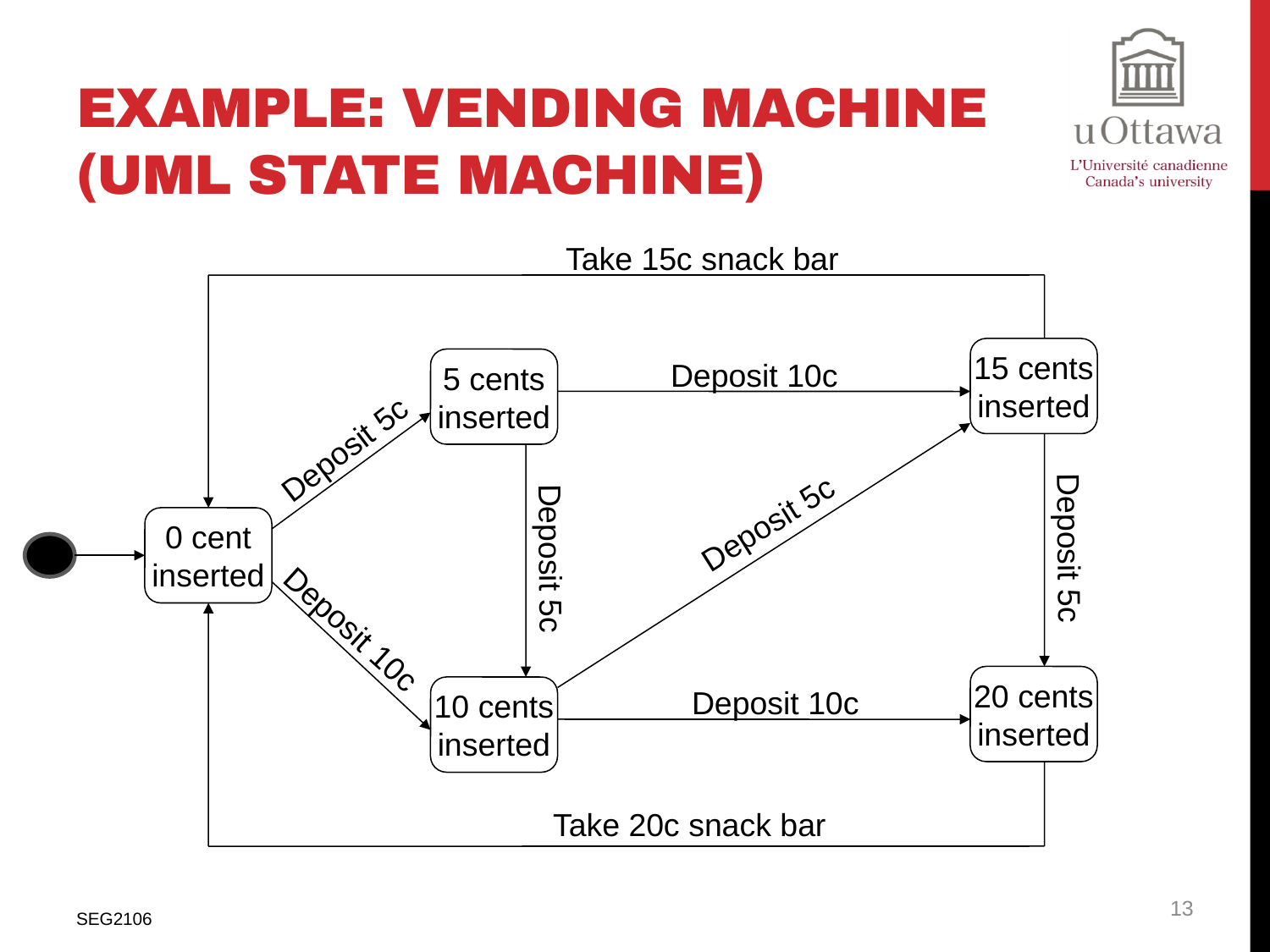

# Example: Vending Machine (UML State Machine)
Take 15c snack bar

15 cents
inserted
5 cents
inserted
Deposit 10c

Deposit 5c

Deposit 5c
0 cent
inserted
Deposit 5c
Deposit 5c

Deposit 10c
20 cents
inserted
10 cents
inserted
Deposit 10c

Take 20c snack bar

13
SEG2106